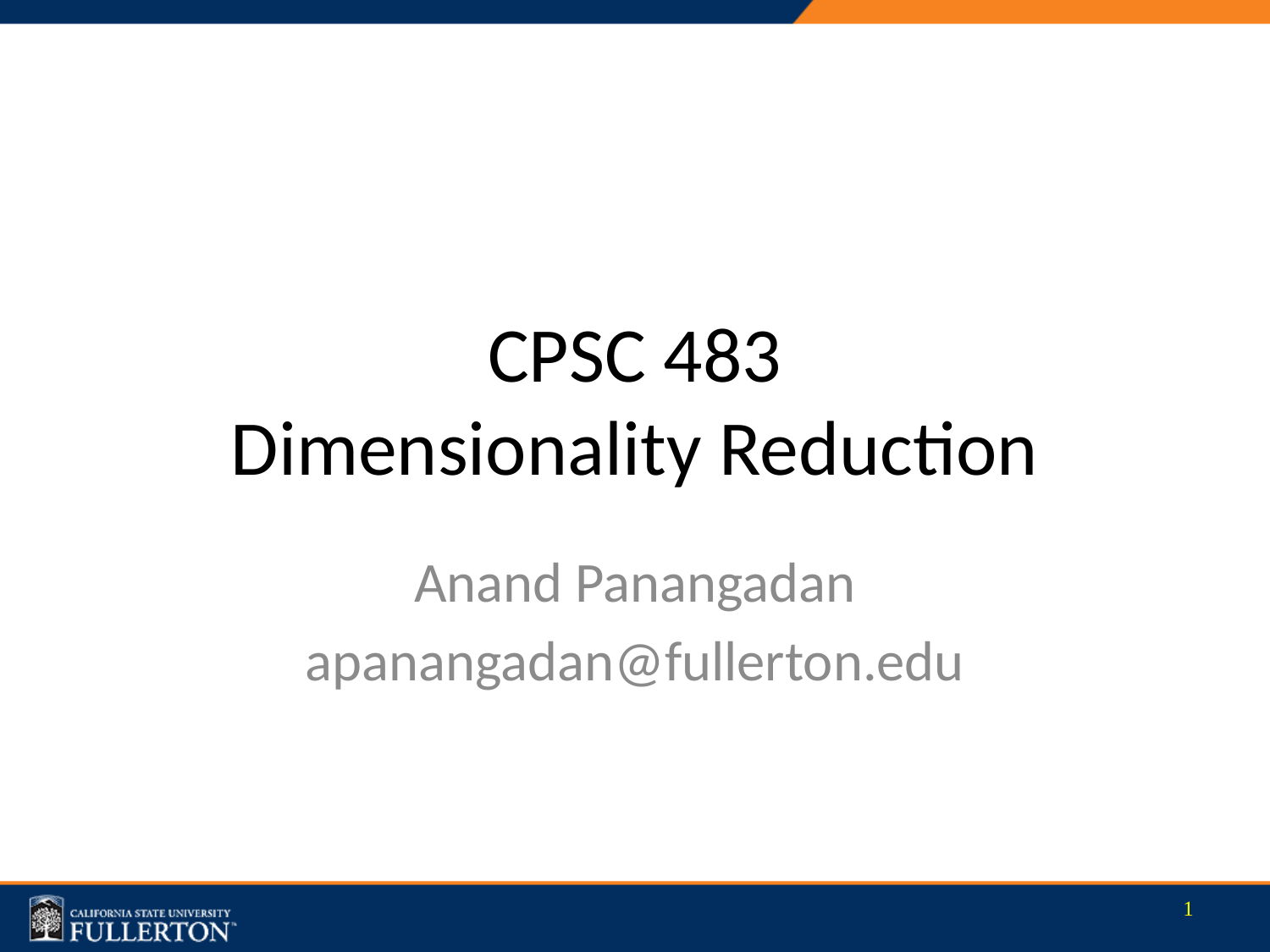

# CPSC 483 Dimensionality Reduction
Anand Panangadan
apanangadan@fullerton.edu
1